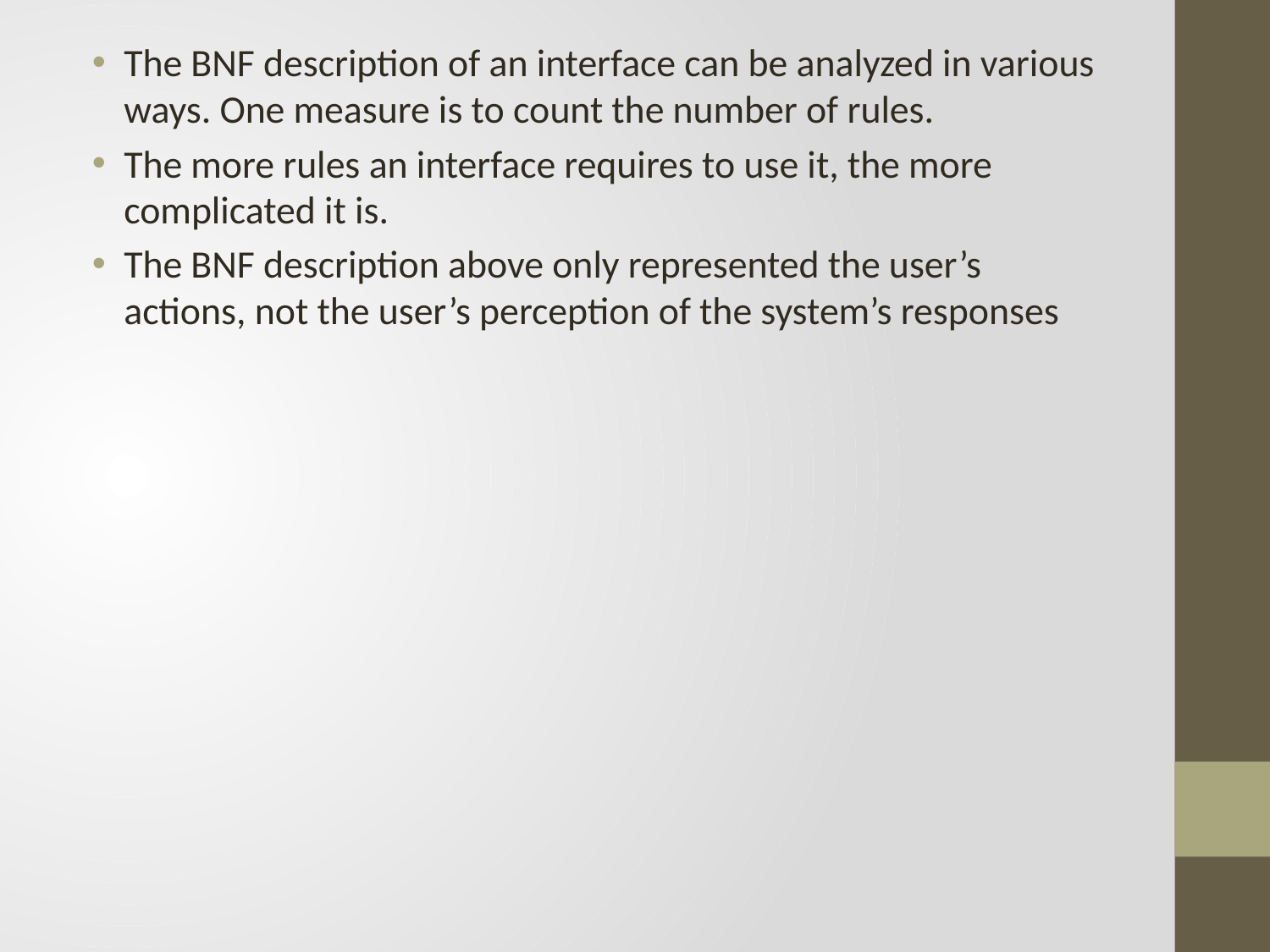

The BNF description of an interface can be analyzed in various ways. One measure is to count the number of rules.
The more rules an interface requires to use it, the more complicated it is.
The BNF description above only represented the user’s actions, not the user’s perception of the system’s responses